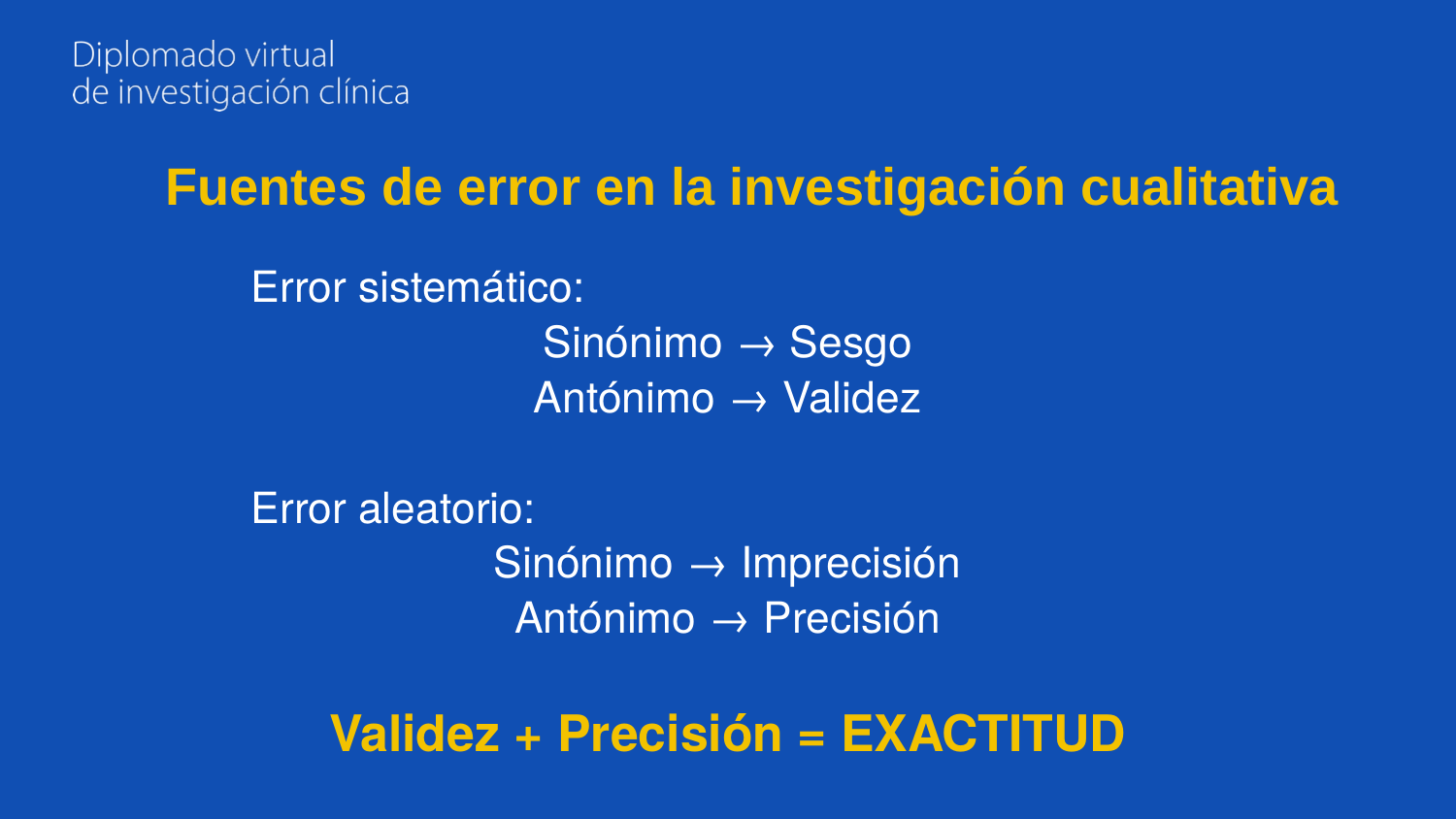

# Fuentes de error en la investigación cualitativa

Error sistemático:
Sinónimo → Sesgo
Antónimo → Validez

Error aleatorio:
Sinónimo → Imprecisión
Antónimo → Precisión

Validez + Precisión = EXACTITUD